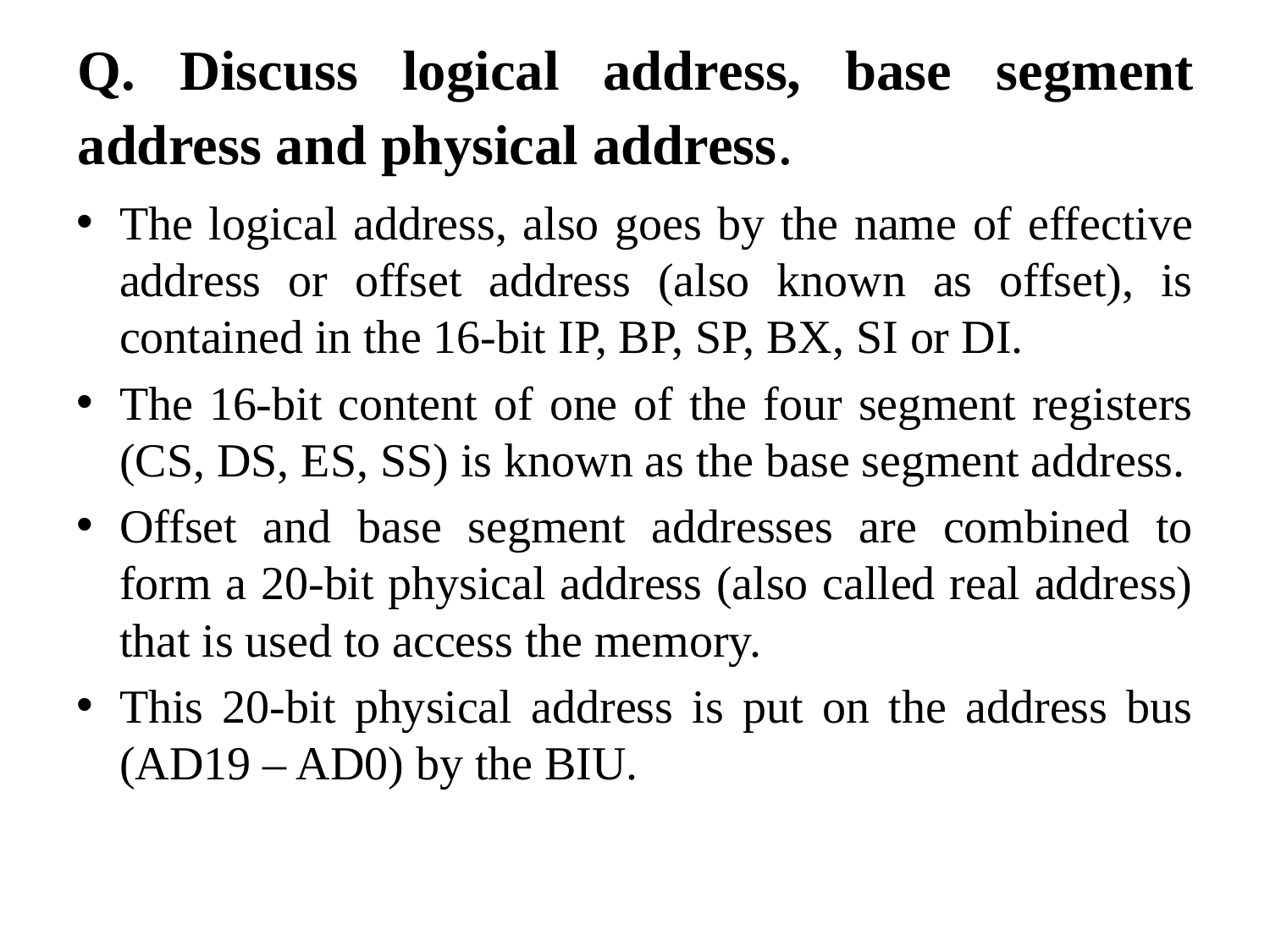

# Q. Discuss logical address, base segment address and physical address.
The logical address, also goes by the name of effective address or offset address (also known as offset), is contained in the 16-bit IP, BP, SP, BX, SI or DI.
The 16-bit content of one of the four segment registers (CS, DS, ES, SS) is known as the base segment address.
Offset and base segment addresses are combined to form a 20-bit physical address (also called real address) that is used to access the memory.
This 20-bit physical address is put on the address bus (AD19 – AD0) by the BIU.